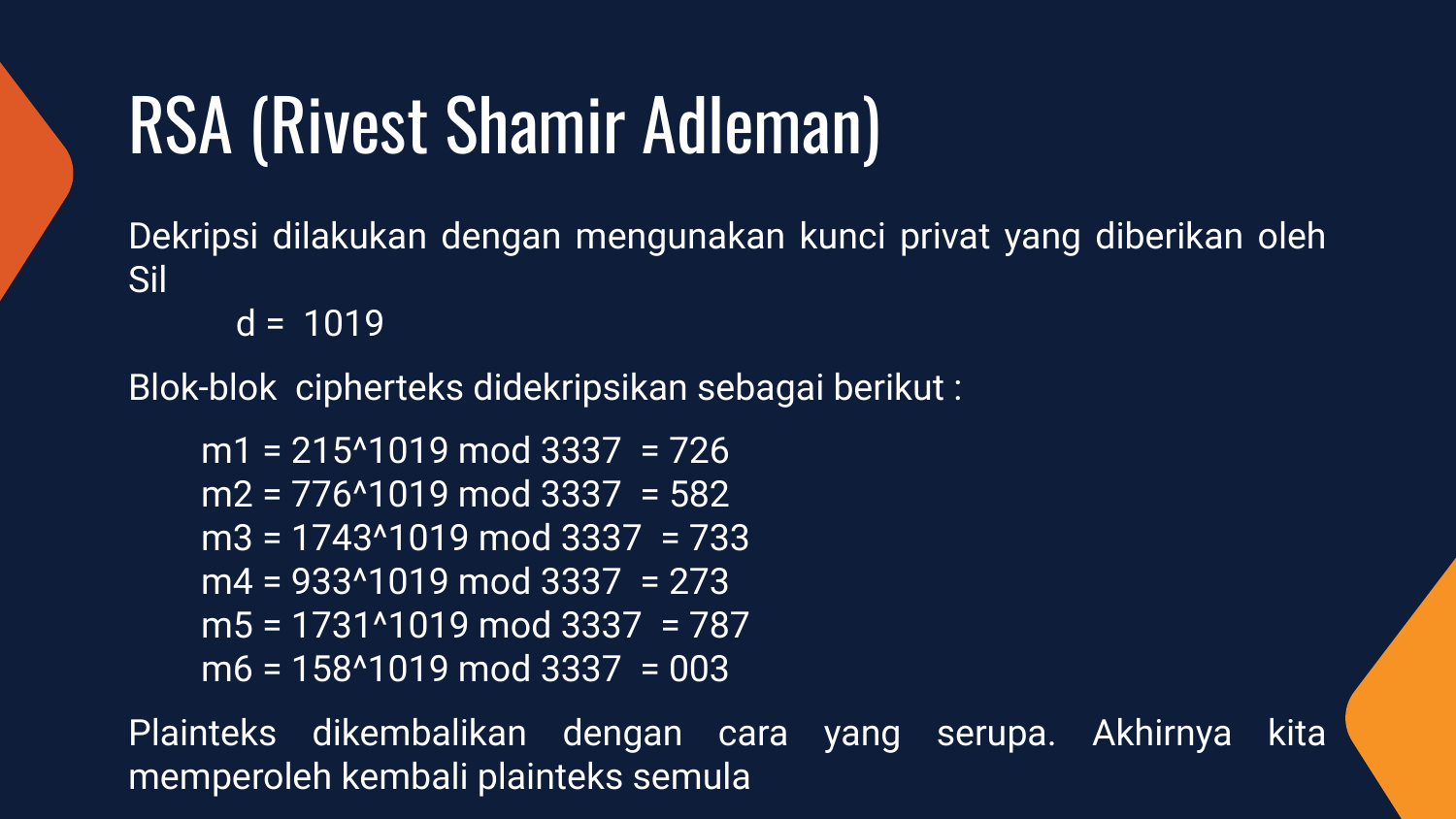

# RSA (Rivest Shamir Adleman)
Dekripsi dilakukan dengan mengunakan kunci privat yang diberikan oleh Sil
            d =  1019
Blok-blok  cipherteks didekripsikan sebagai berikut :
m1 = 215^1019 mod 3337  = 726
m2 = 776^1019 mod 3337  = 582
m3 = 1743^1019 mod 3337  = 733
m4 = 933^1019 mod 3337  = 273
m5 = 1731^1019 mod 3337  = 787
m6 = 158^1019 mod 3337  = 003
Plainteks dikembalikan dengan cara yang serupa. Akhirnya kita memperoleh kembali plainteks semula